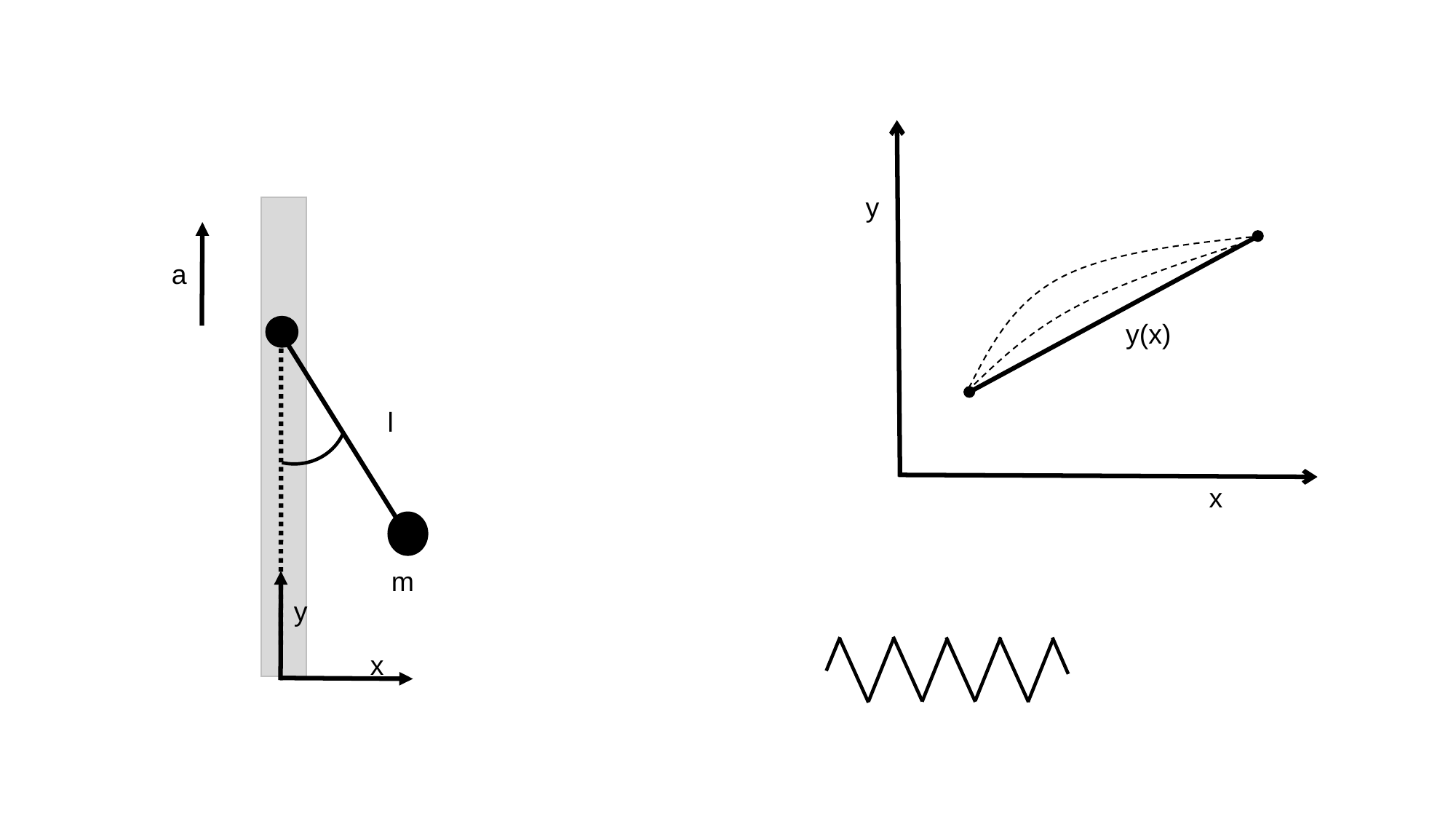

y
x

y(x)

a

l

y
x
m